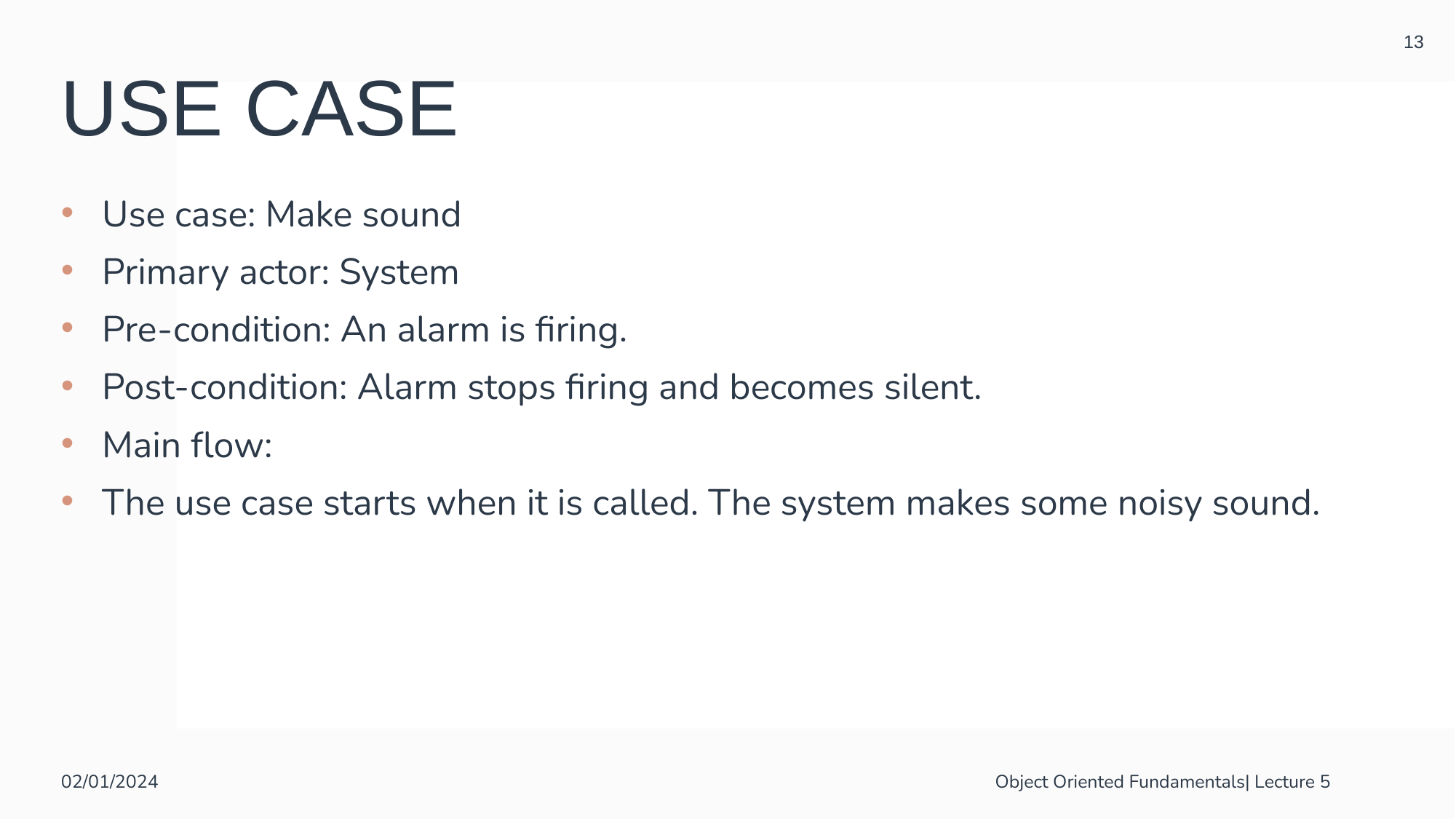

13
# USE CASE
Use case: Make sound
Primary actor: System
Pre-condition: An alarm is firing.
Post-condition: Alarm stops firing and becomes silent.
Main flow:
The use case starts when it is called. The system makes some noisy sound.
02/01/2024
Object Oriented Fundamentals| Lecture 5